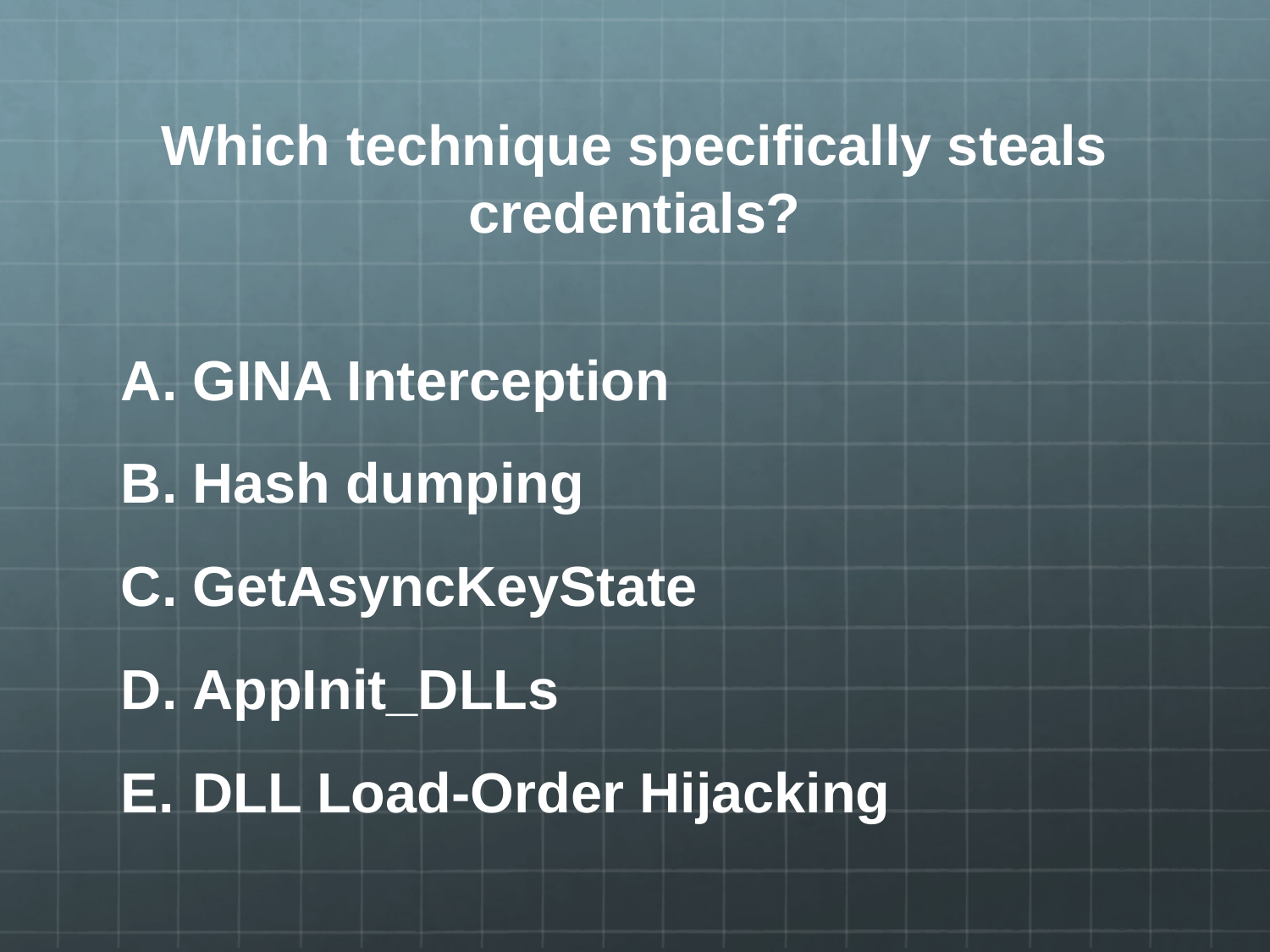

# Which technique specifically steals credentials?
GINA Interception
Hash dumping
GetAsyncKeyState
AppInit_DLLs
DLL Load-Order Hijacking